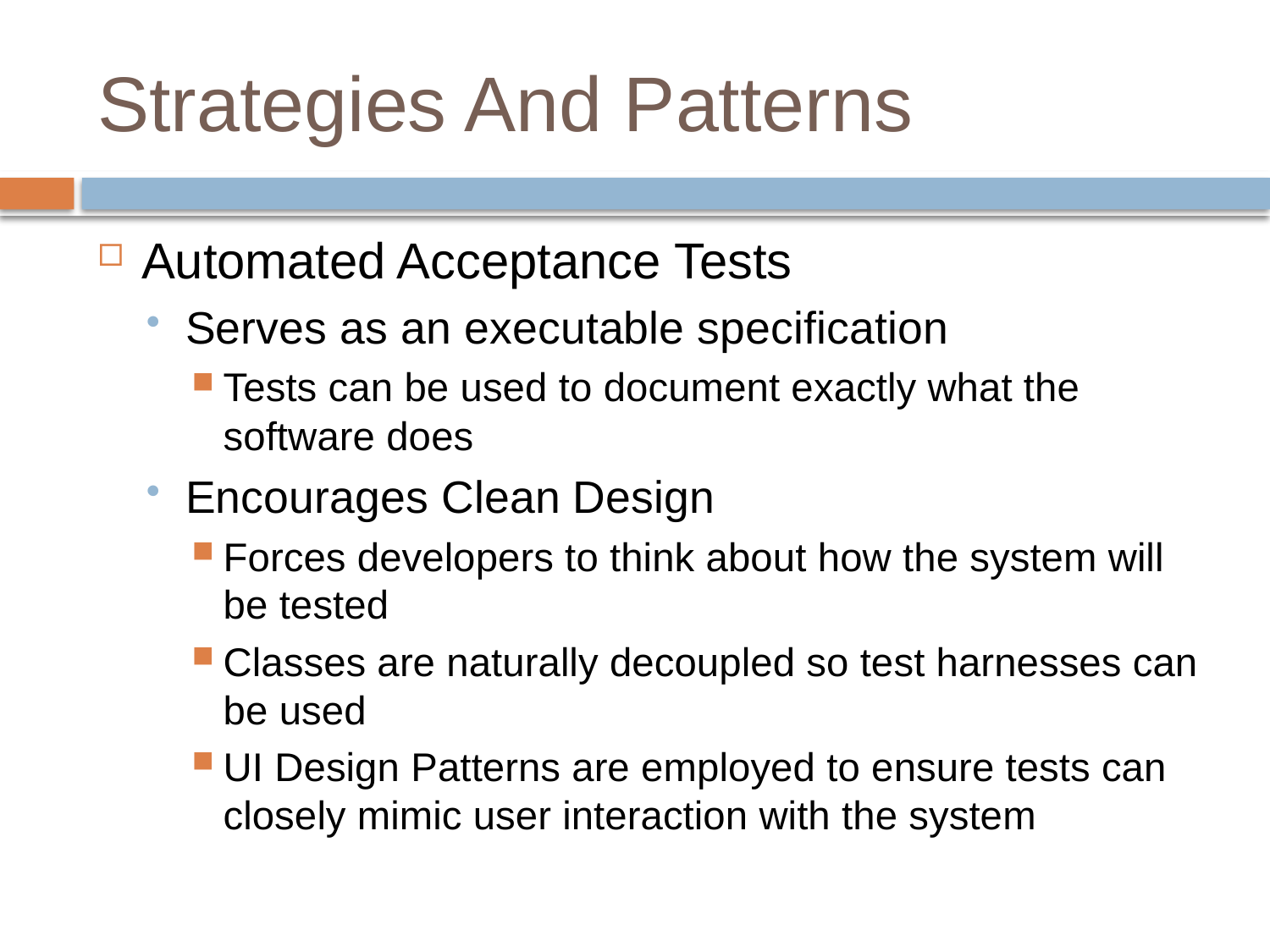

# Strategies And Patterns
Automated Acceptance Tests
Serves as an executable specification
Tests can be used to document exactly what the software does
Encourages Clean Design
Forces developers to think about how the system will be tested
Classes are naturally decoupled so test harnesses can be used
UI Design Patterns are employed to ensure tests can closely mimic user interaction with the system